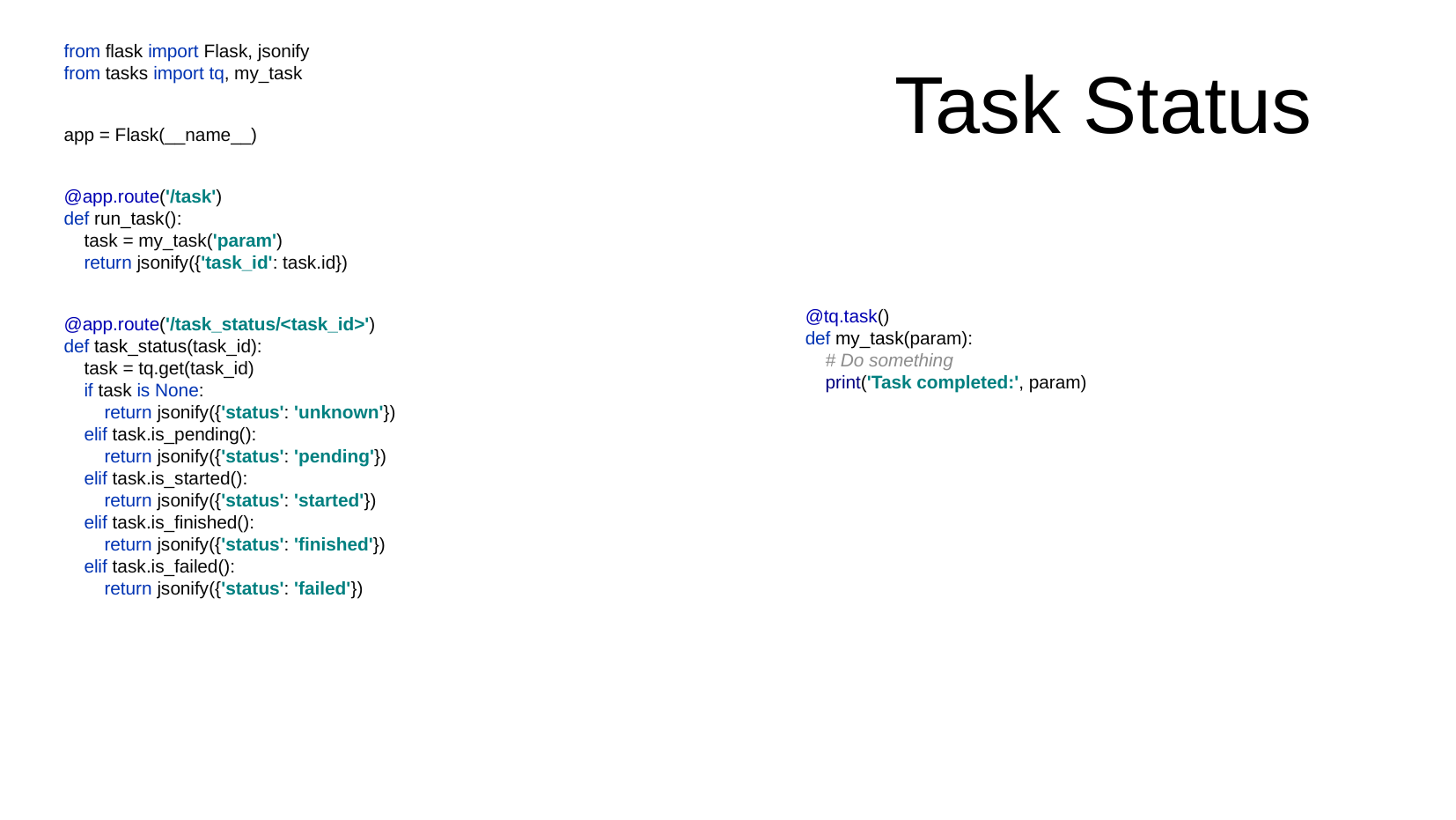

Task Status
from flask import Flask, jsonify
from tasks import tq, my_task
app = Flask(__name__)
@app.route('/task')
def run_task():
    task = my_task('param')
    return jsonify({'task_id': task.id})
@app.route('/task_status/<task_id>')
def task_status(task_id):
    task = tq.get(task_id)
    if task is None:
        return jsonify({'status': 'unknown'})
    elif task.is_pending():
        return jsonify({'status': 'pending'})
    elif task.is_started():
        return jsonify({'status': 'started'})
    elif task.is_finished():
        return jsonify({'status': 'finished'})
    elif task.is_failed():
        return jsonify({'status': 'failed'})
@tq.task()
def my_task(param):
    # Do something
    print('Task completed:', param)